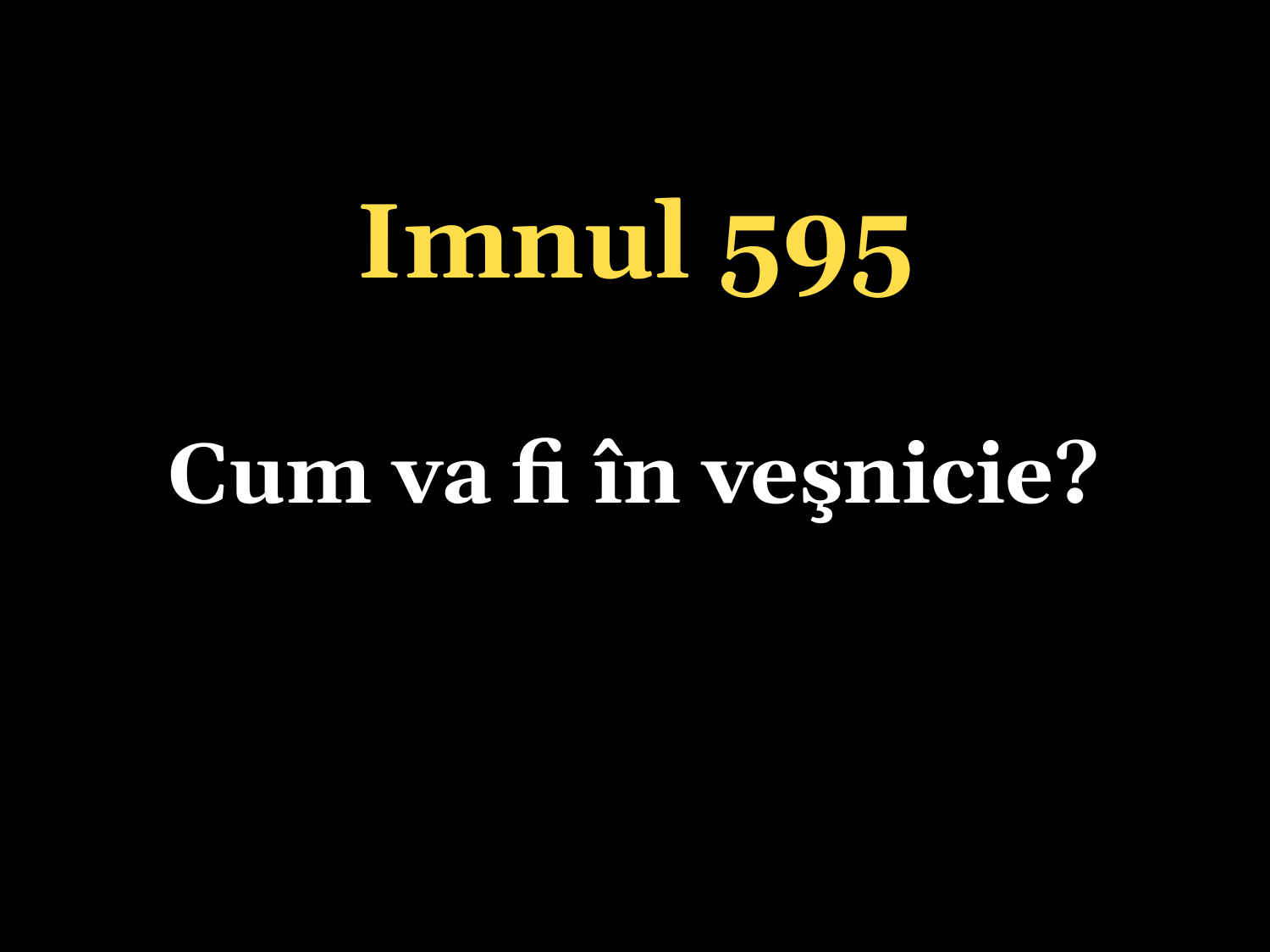

Imnul 595
Cum va fi în veşnicie?